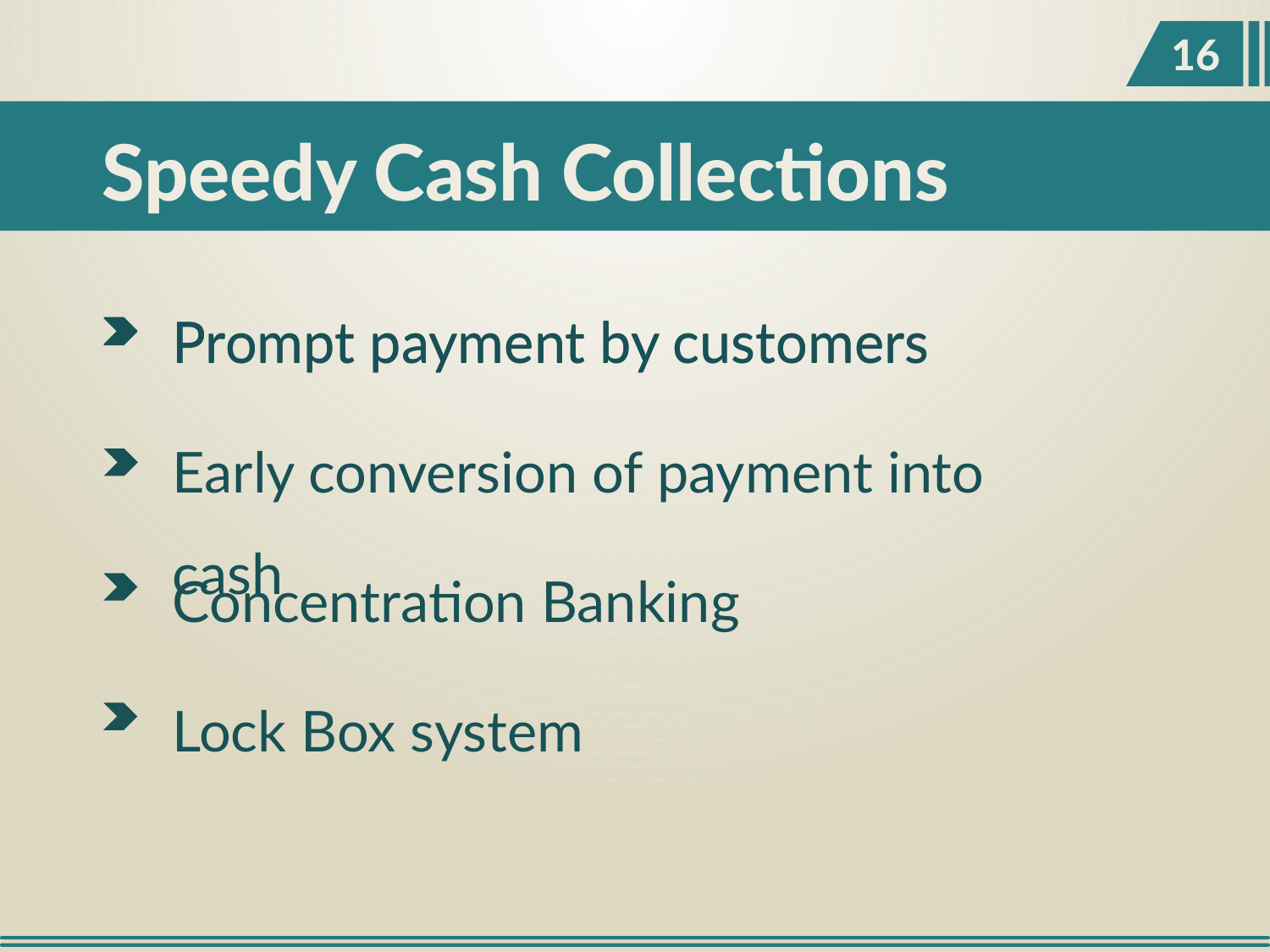

16
Speedy Cash Collections
Prompt payment by customers
Prompt payment by customers

Early conversion of payment into cash

Concentration Banking

Lock Box system